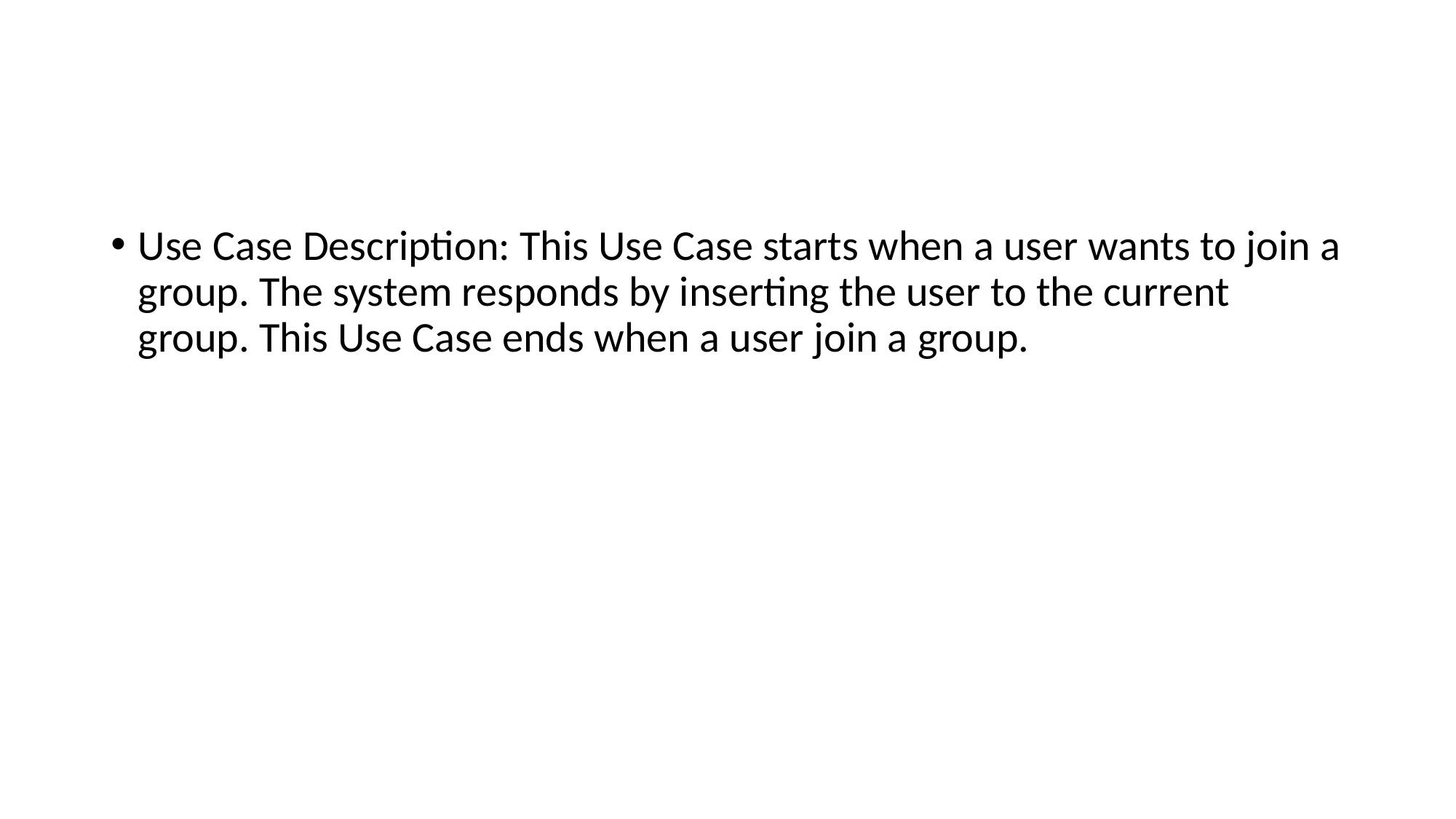

#
Use Case Description: This Use Case starts when a user wants to join a group. The system responds by inserting the user to the current group. This Use Case ends when a user join a group.